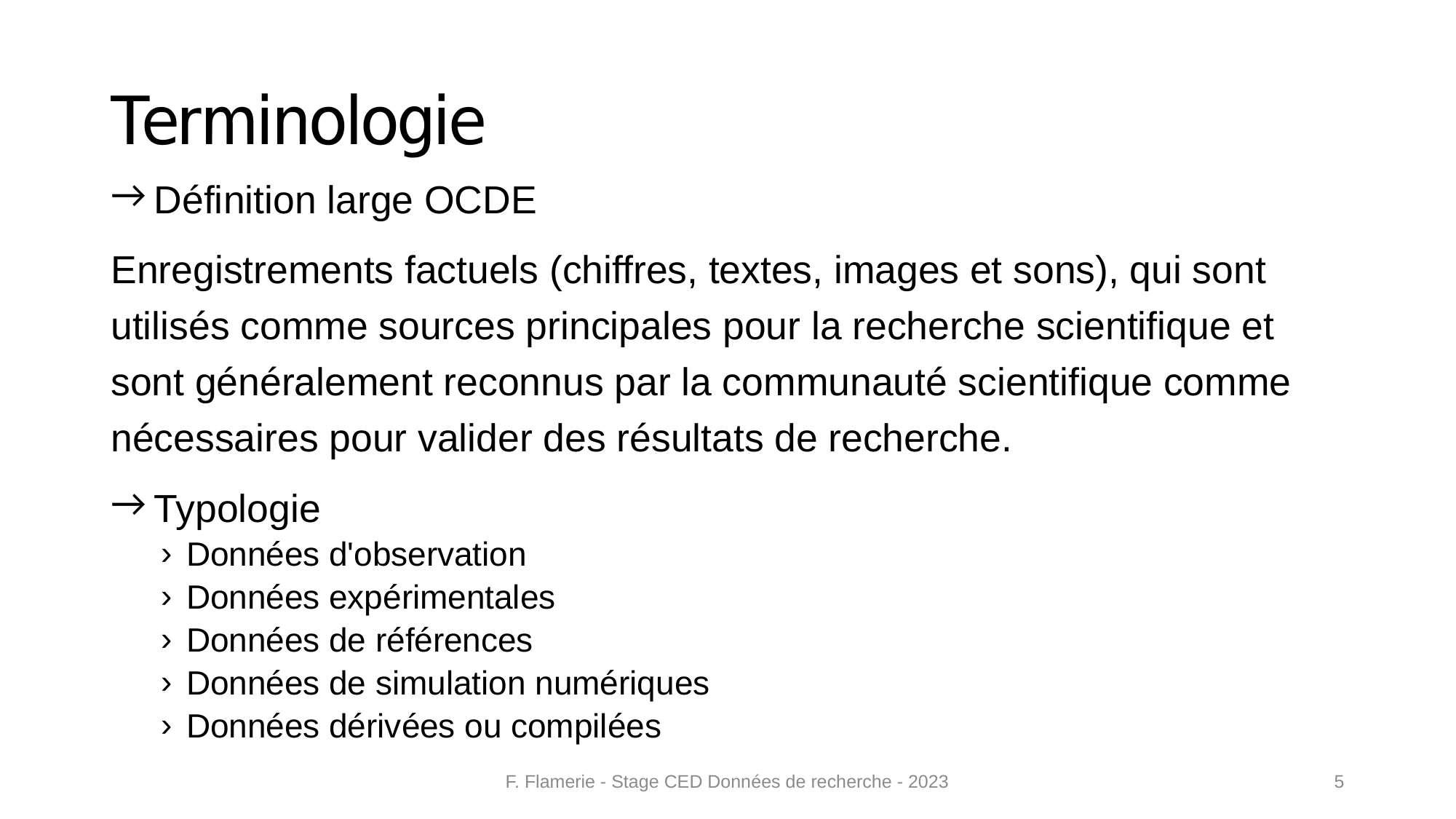

# Terminologie
 Définition large OCDE
Enregistrements factuels (chiffres, textes, images et sons), qui sont utilisés comme sources principales pour la recherche scientifique et sont généralement reconnus par la communauté scientifique comme nécessaires pour valider des résultats de recherche.
 Typologie
Données d'observation
Données expérimentales
Données de références
Données de simulation numériques
Données dérivées ou compilées

F. Flamerie - Stage CED Données de recherche - 2023
5